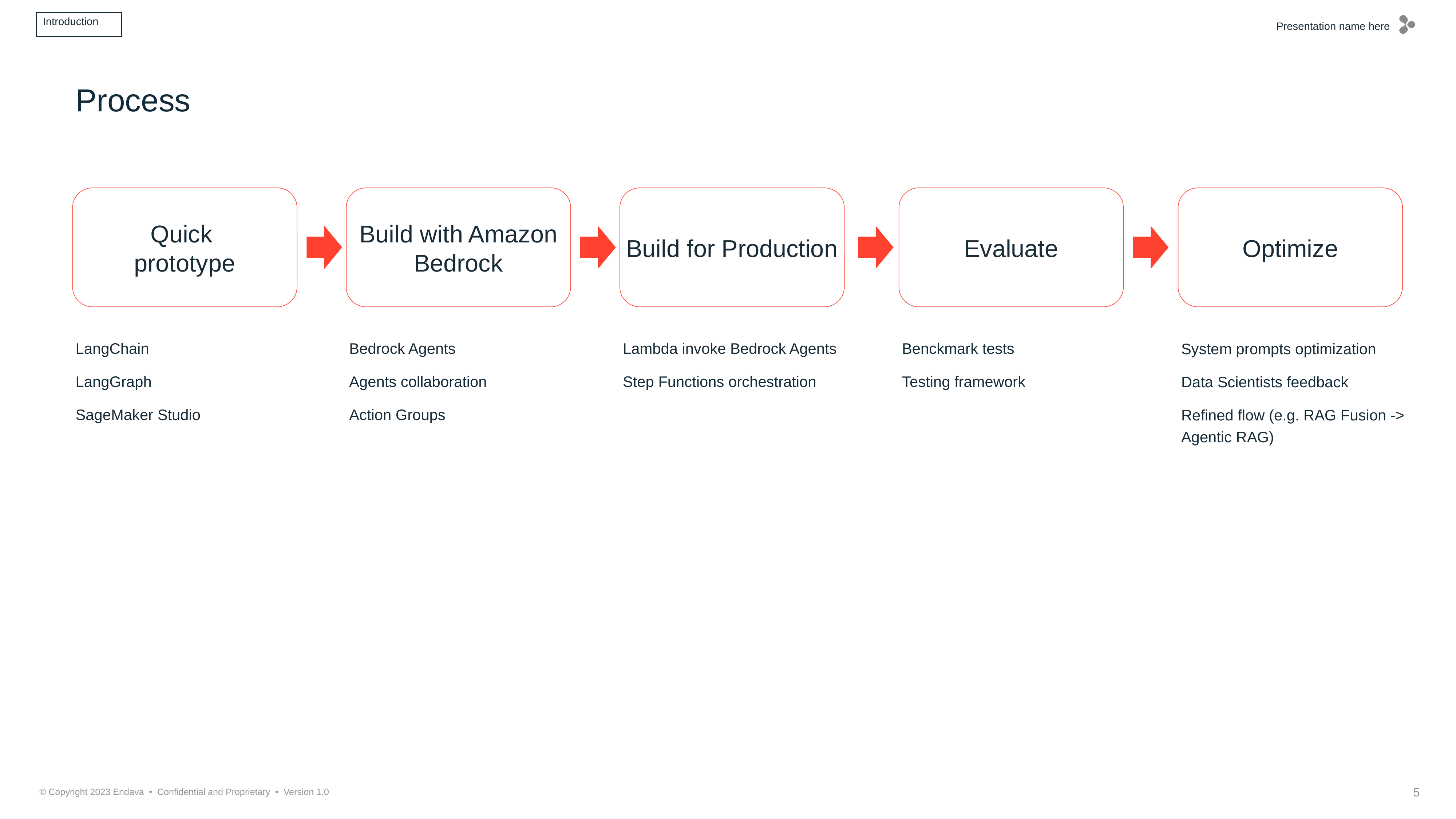

Introduction
Process
Quick
prototype
Build with Amazon Bedrock
Build for Production
Evaluate
Optimize

LangChain
LangGraph
SageMaker Studio
Bedrock Agents
Agents collaboration
Action Groups
Lambda invoke Bedrock Agents
Step Functions orchestration
Benckmark tests
Testing framework
System prompts optimization
Data Scientists feedback
Refined flow (e.g. RAG Fusion -> Agentic RAG)

5